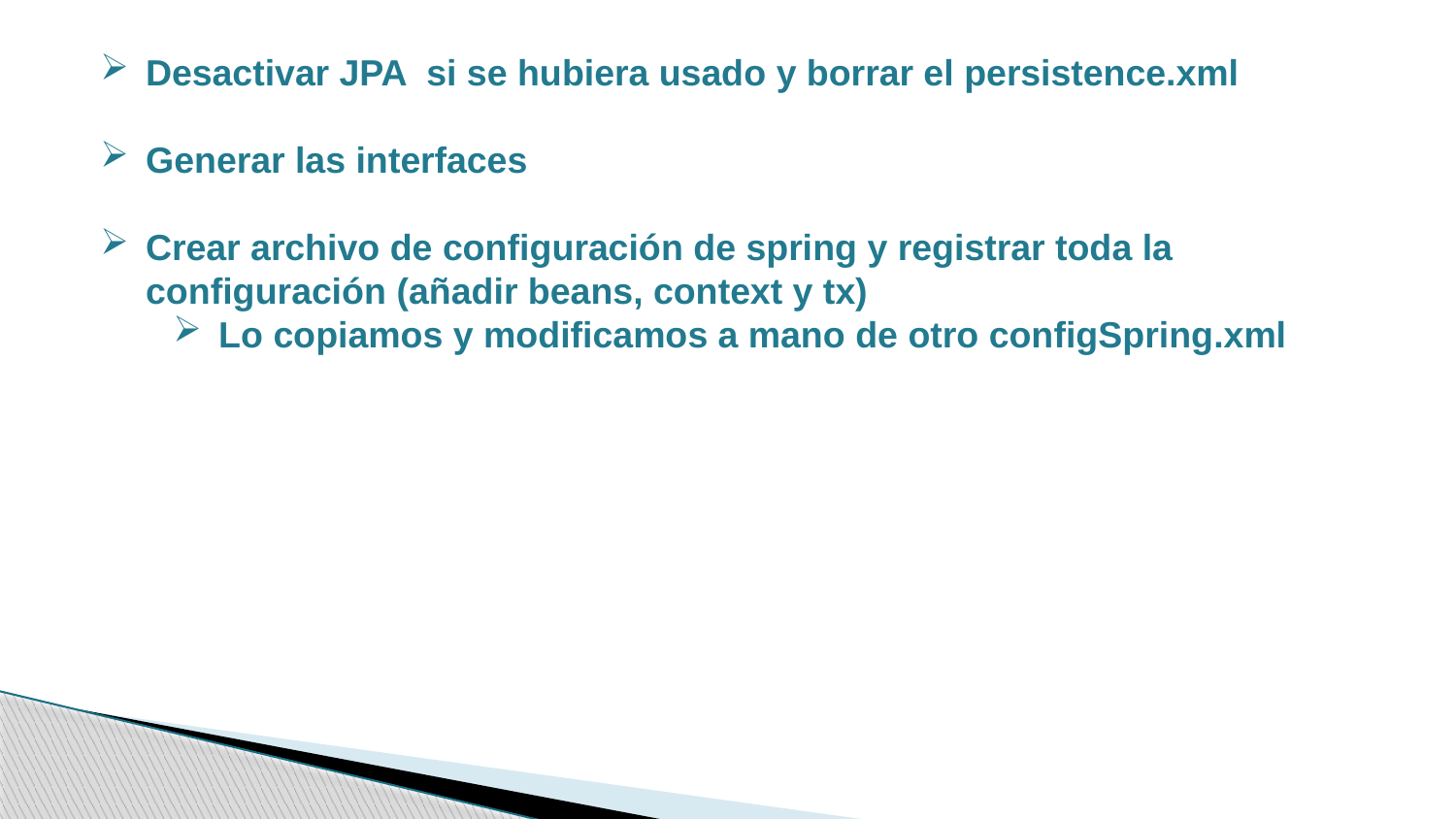

Desactivar JPA  si se hubiera usado y borrar el persistence.xml

Generar las interfaces

Crear archivo de configuración de spring y registrar toda la configuración (añadir beans, context y tx)
Lo copiamos y modificamos a mano de otro configSpring.xml